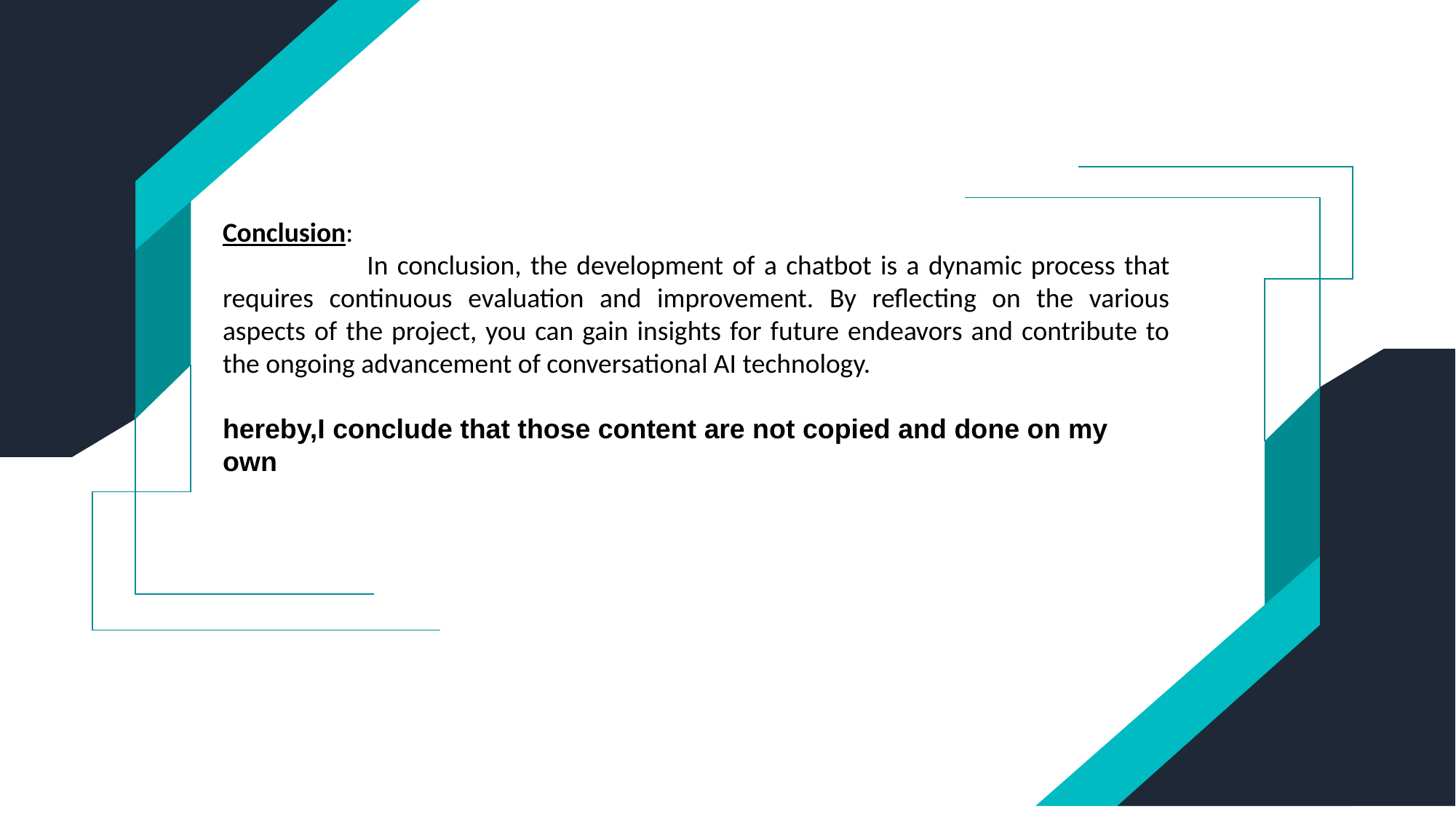

Conclusion:
                In conclusion, the development of a chatbot is a dynamic process that requires continuous evaluation and improvement. By reflecting on the various aspects of the project, you can gain insights for future endeavors and contribute to the ongoing advancement of conversational AI technology.

hereby,I conclude that those content are not copied and done on my own